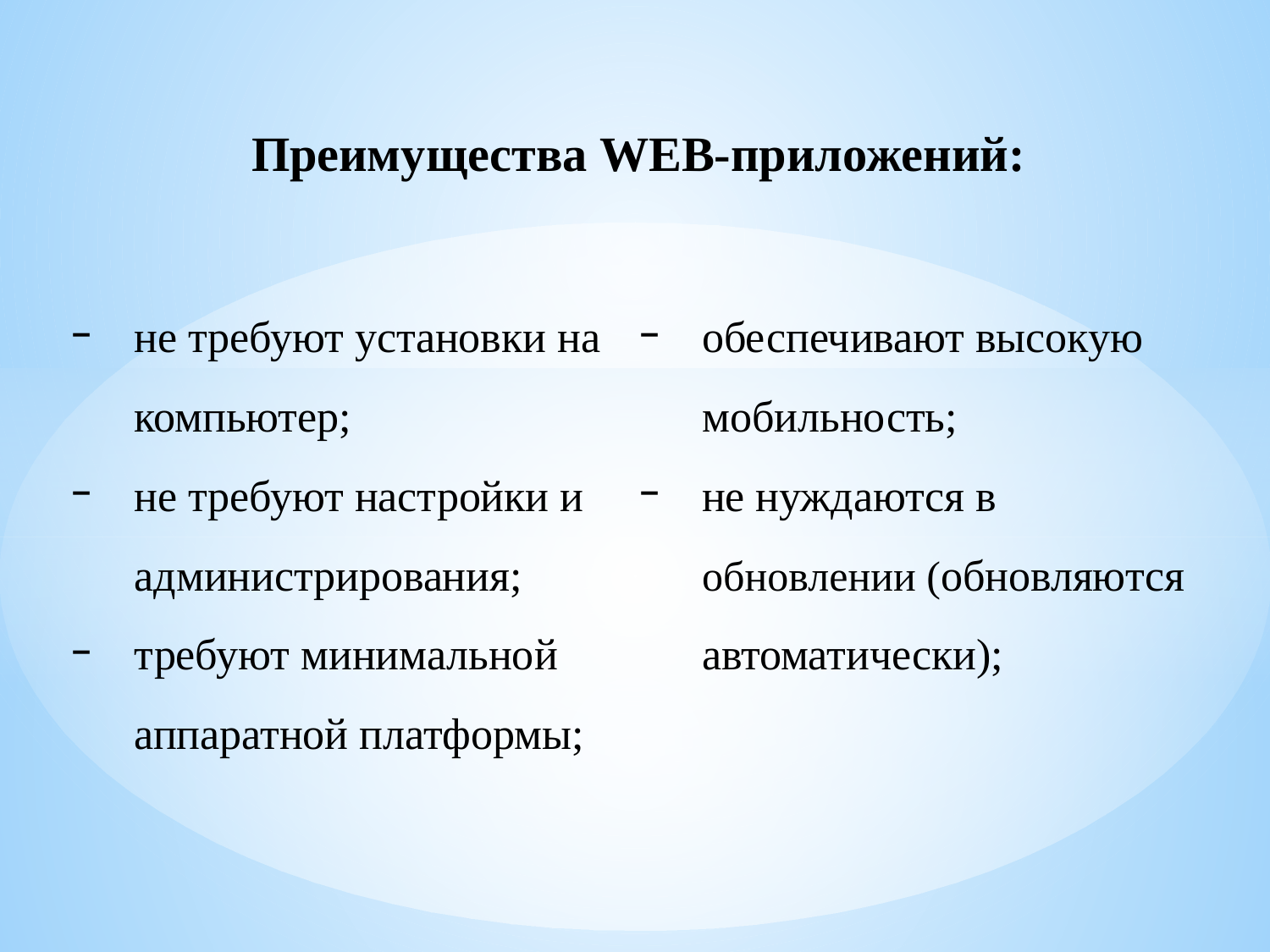

Преимущества WEB-приложений:
не требуют установки на компьютер;
не требуют настройки и    администрирования;
требуют минимальной аппаратной платформы;

обеспечивают высокую мобильность;
не нуждаются в обновлении (обновляются автоматически);